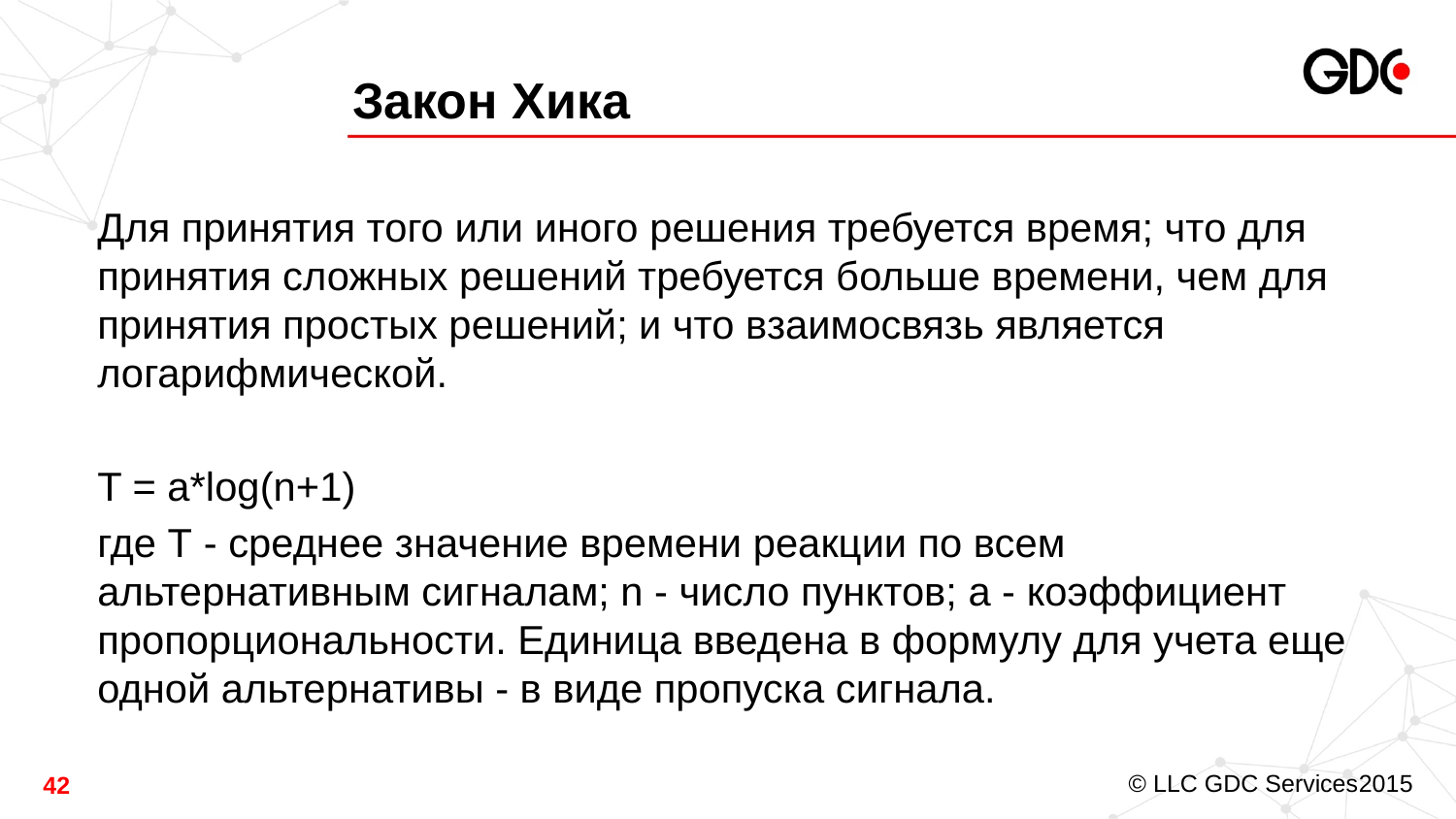

# Закон Хика
Для принятия того или иного решения требуется время; что для принятия сложных решений требуется больше времени, чем для принятия простых решений; и что взаимосвязь является логарифмической.

T = a*log(n+1)
где T - среднее значение времени реакции по всем альтернативным сигналам; n - число пунктов; а - коэффициент пропорциональности. Единица введена в формулу для учета еще одной альтернативы - в виде пропуска сигнала.